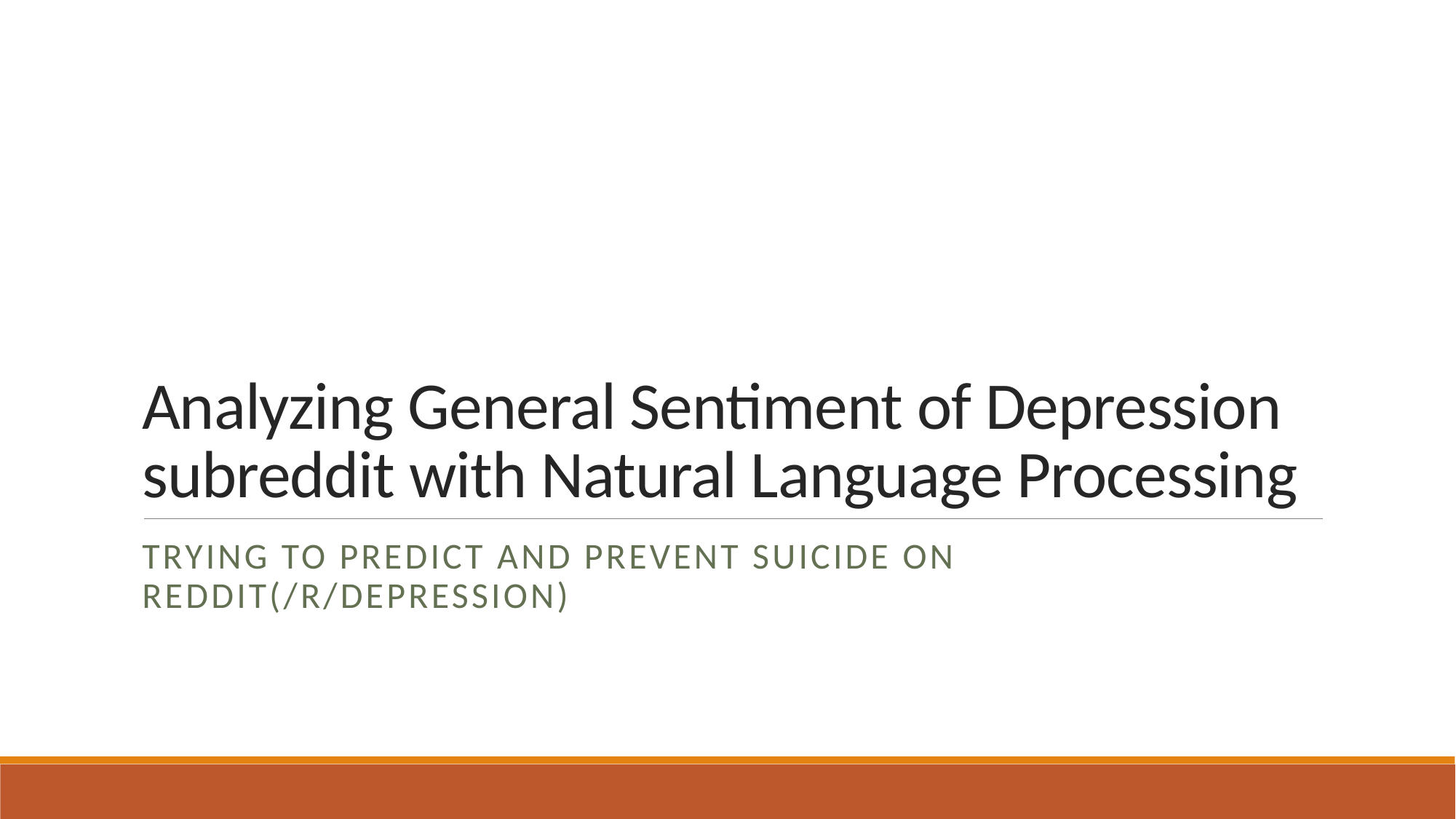

# Analyzing General Sentiment of Depression subreddit with Natural Language Processing
Trying to Predict and Prevent Suicide on Reddit(/r/depression)